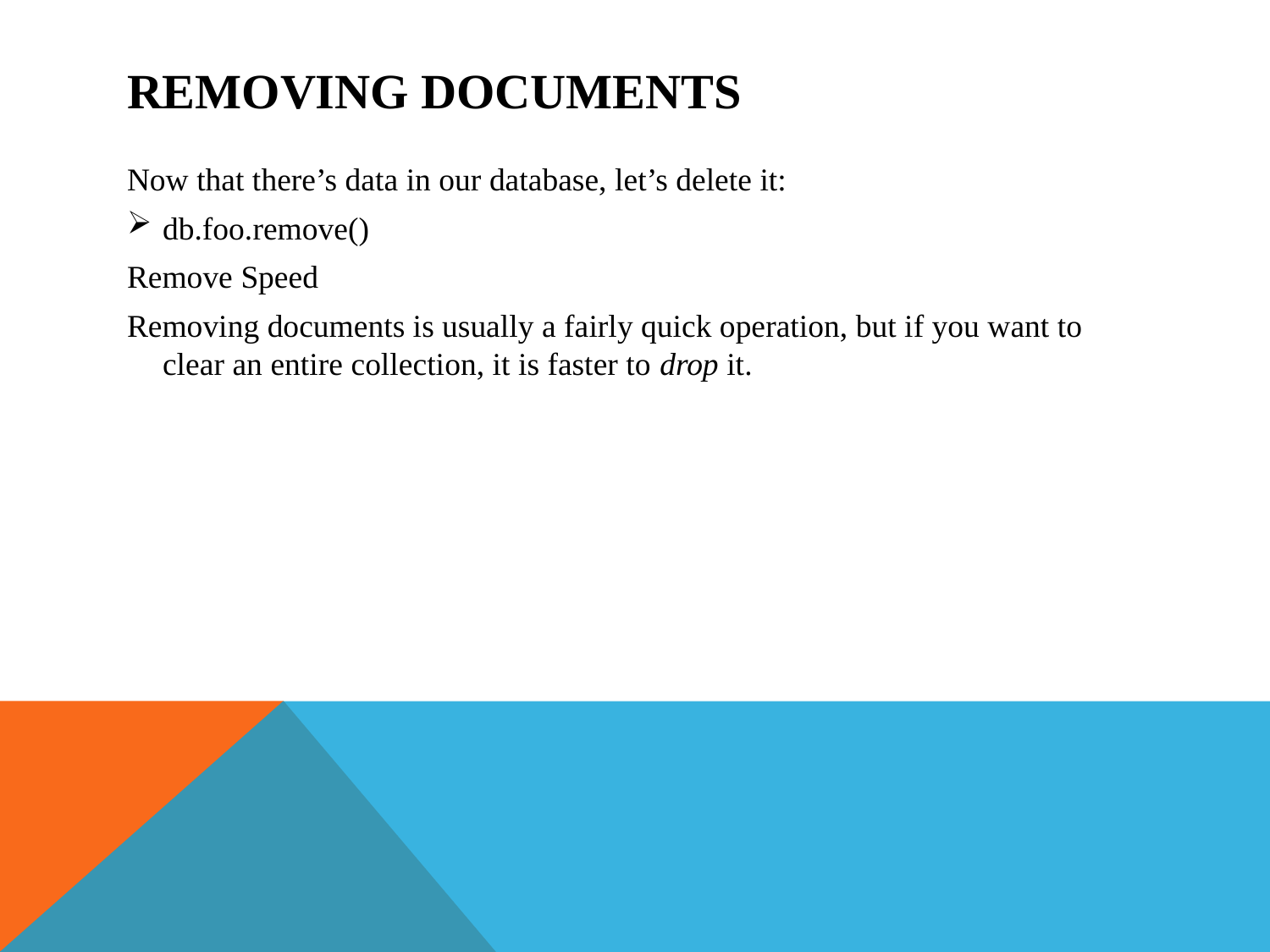

# Removing Documents
Now that there’s data in our database, let’s delete it:
db.foo.remove()
Remove Speed
Removing documents is usually a fairly quick operation, but if you want to clear an entire collection, it is faster to drop it.